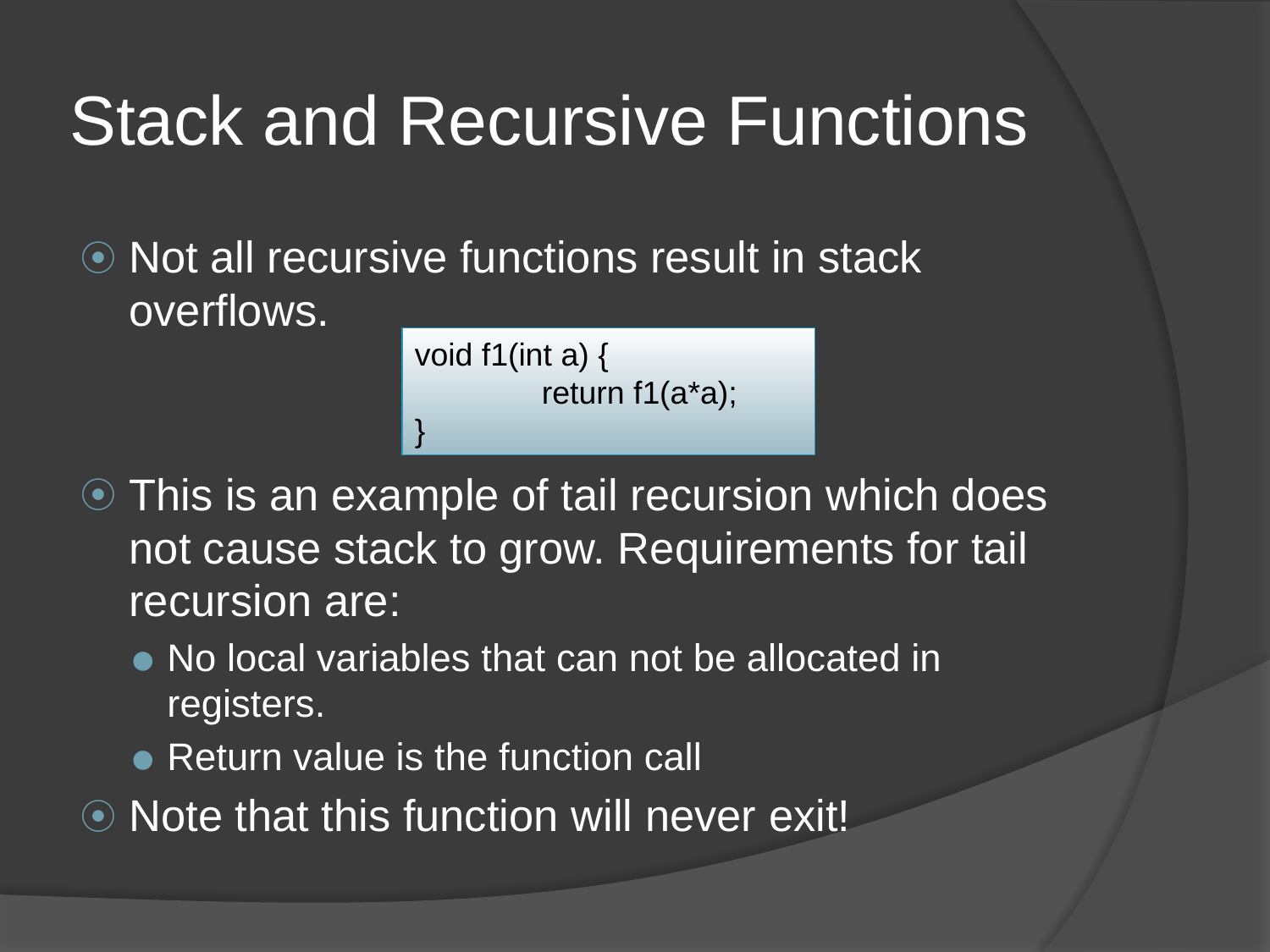

# Stack and Recursive Functions
Not all recursive functions result in stack overflows.

This is an example of tail recursion which does not cause stack to grow. Requirements for tail recursion are:
No local variables that can not be allocated in registers.
Return value is the function call
Note that this function will never exit!
void f1(int a) {
	return f1(a*a);
}